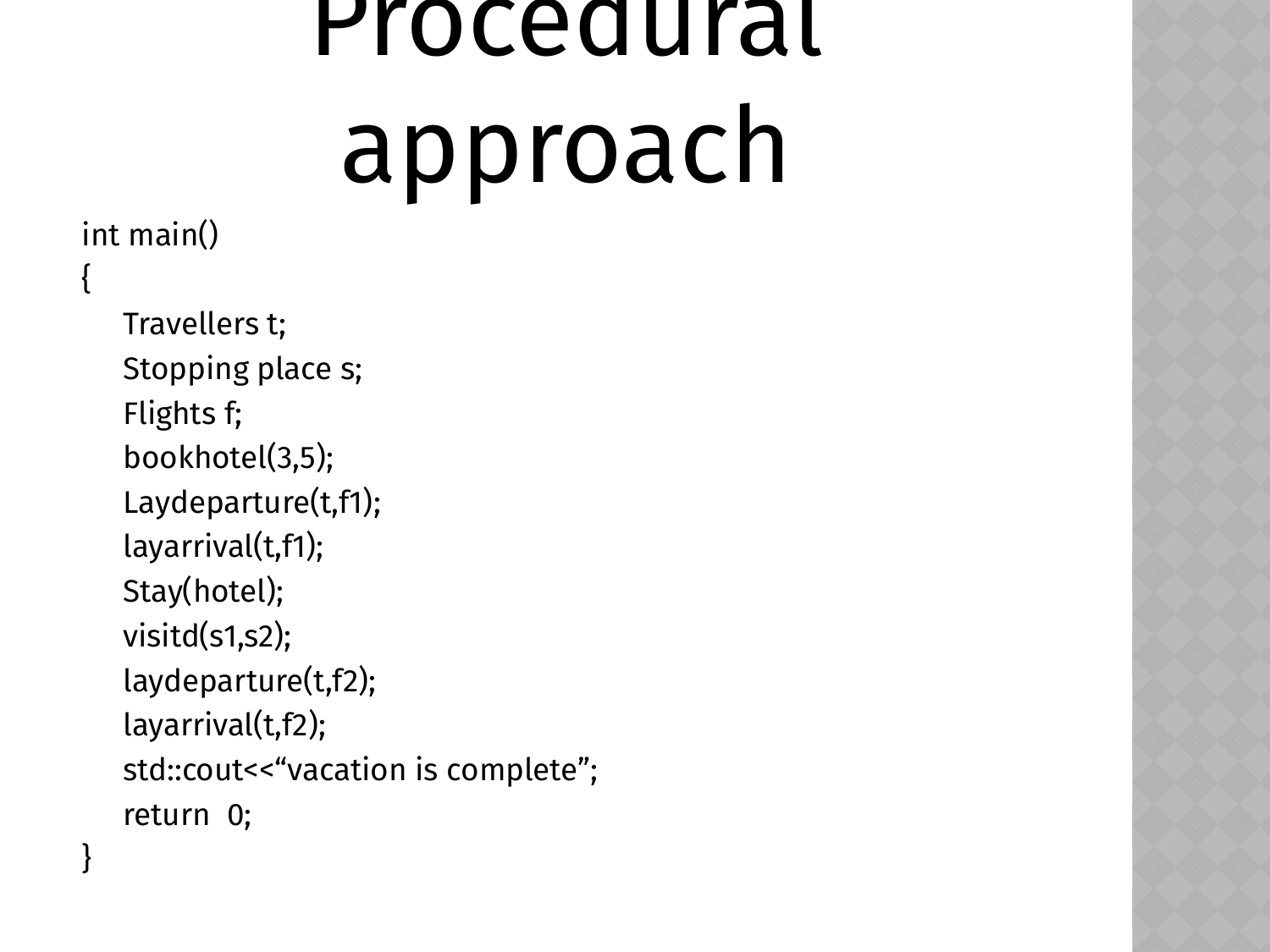

# Procedural approach
int main()
{
     Travellers t;
     Stopping place s;
     Flights f;
     bookhotel(3,5);
     Laydeparture(t,f1);
     layarrival(t,f1);
     Stay(hotel);
     visitd(s1,s2);
     laydeparture(t,f2);
     layarrival(t,f2);
     std::cout<<“vacation is complete”;
     return  0;
}